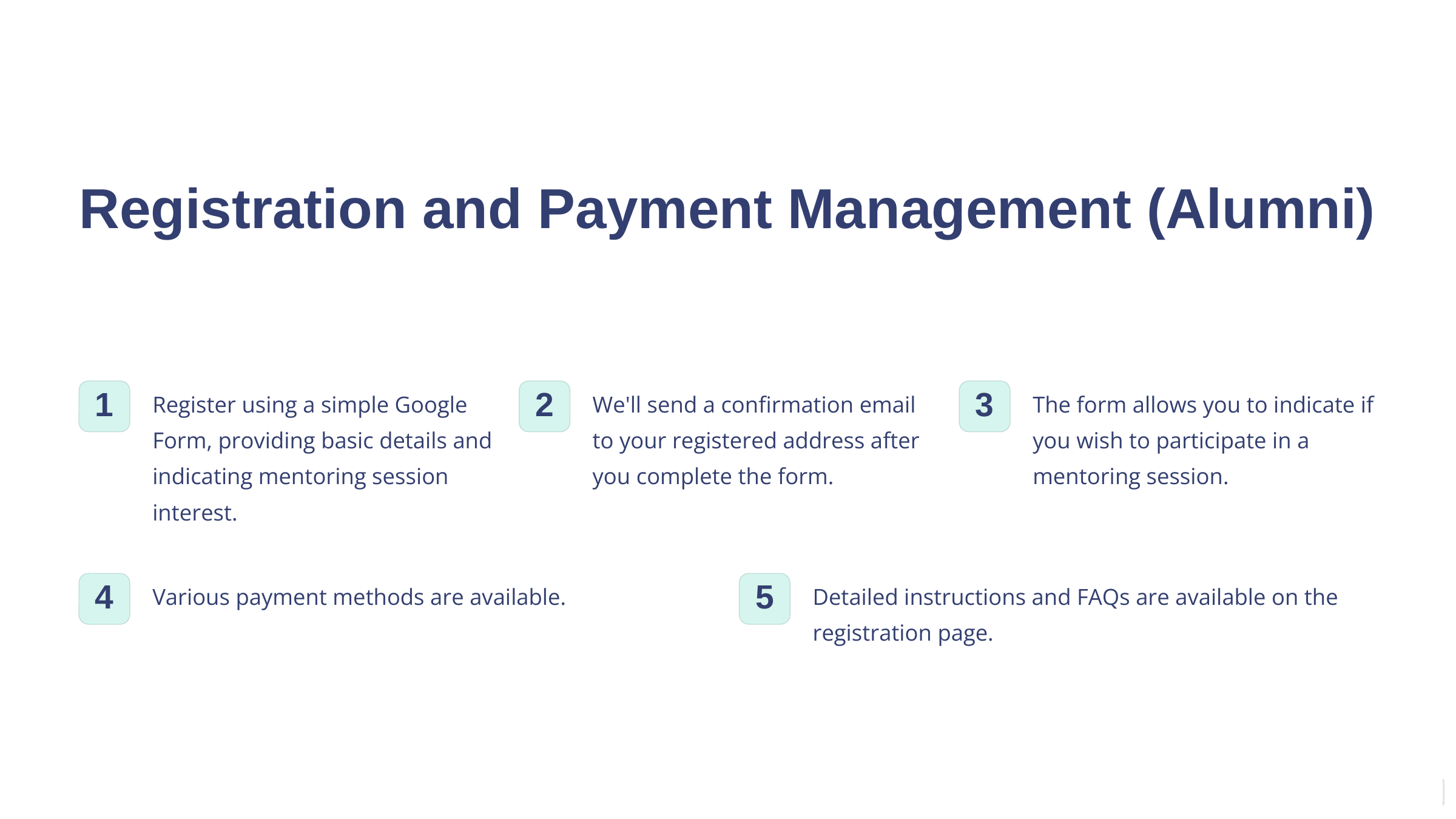

Registration and Payment Management (Alumni)

Register using a simple Google Form, providing basic details and indicating mentoring session interest.

We'll send a confirmation email to your registered address after you complete the form.

The form allows you to indicate if you wish to participate in a mentoring session.
1
2
3

Various payment methods are available.

Detailed instructions and FAQs are available on the registration page.
4
5